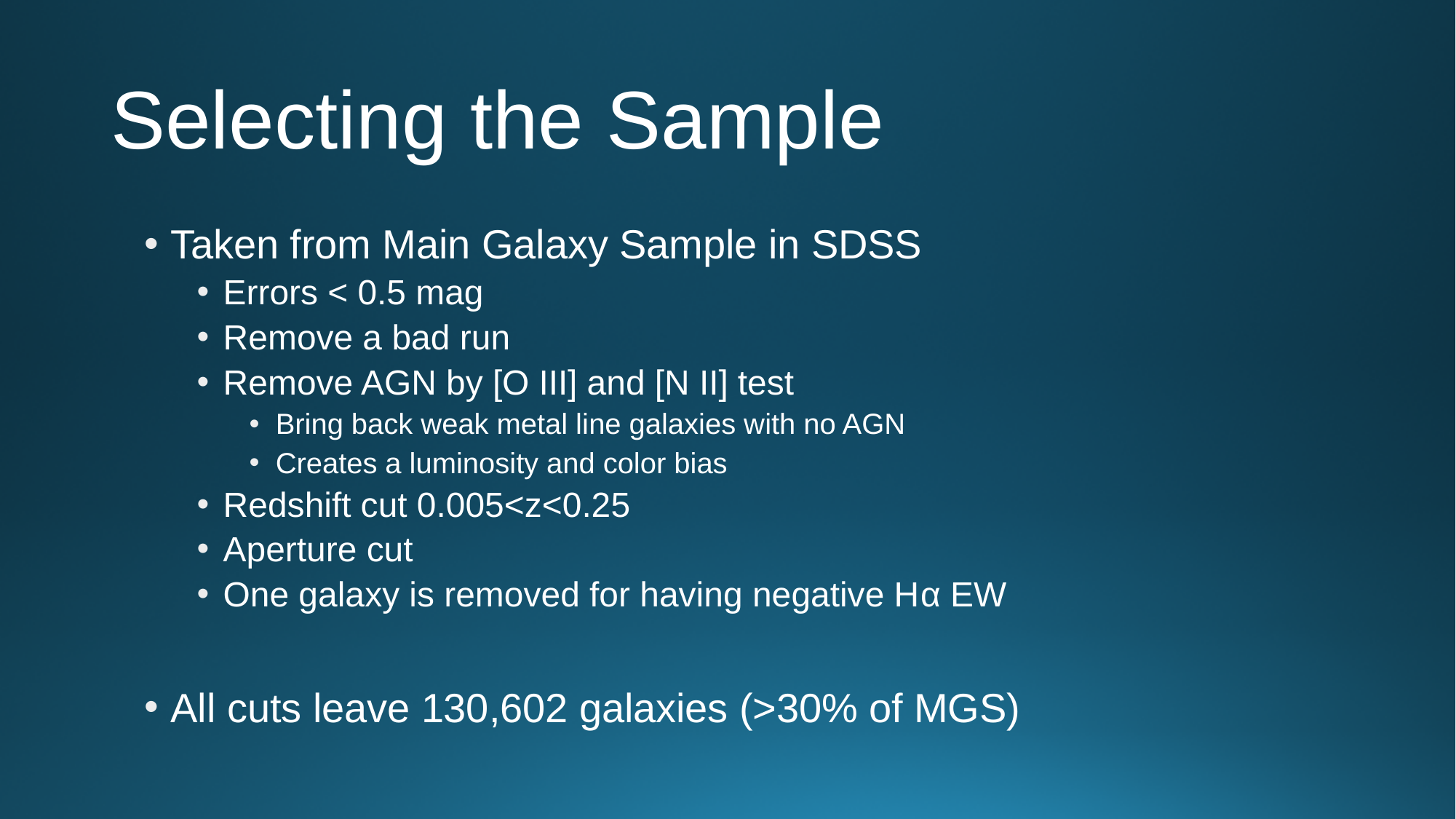

# Selecting the Sample
Taken from Main Galaxy Sample in SDSS
Errors < 0.5 mag
Remove a bad run
Remove AGN by [O III] and [N II] test
Bring back weak metal line galaxies with no AGN
Creates a luminosity and color bias
Redshift cut 0.005<z<0.25
Aperture cut
One galaxy is removed for having negative Hα EW

All cuts leave 130,602 galaxies (>30% of MGS)